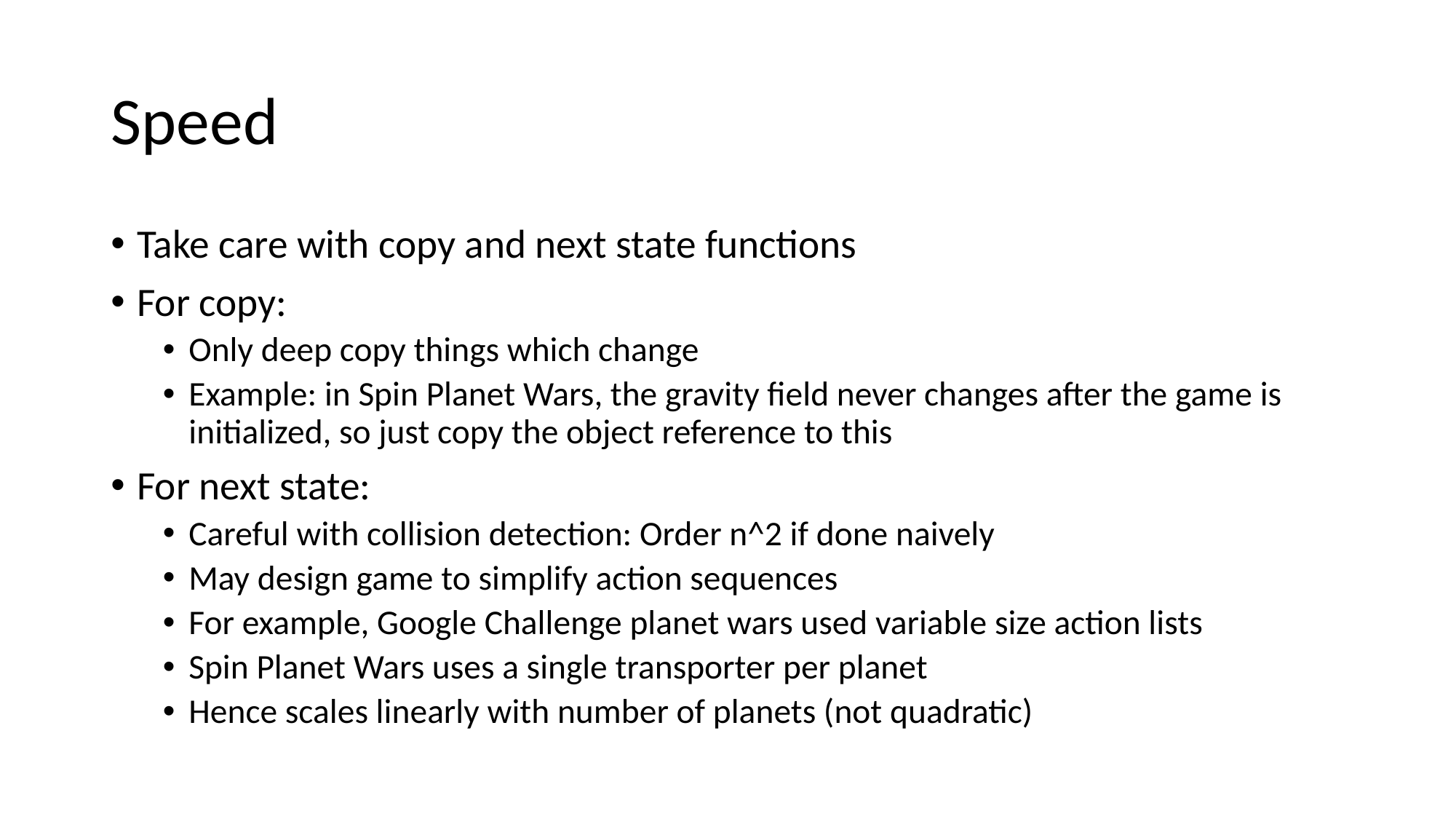

# Speed
Take care with copy and next state functions
For copy:
Only deep copy things which change
Example: in Spin Planet Wars, the gravity field never changes after the game is initialized, so just copy the object reference to this
For next state:
Careful with collision detection: Order n^2 if done naively
May design game to simplify action sequences
For example, Google Challenge planet wars used variable size action lists
Spin Planet Wars uses a single transporter per planet
Hence scales linearly with number of planets (not quadratic)